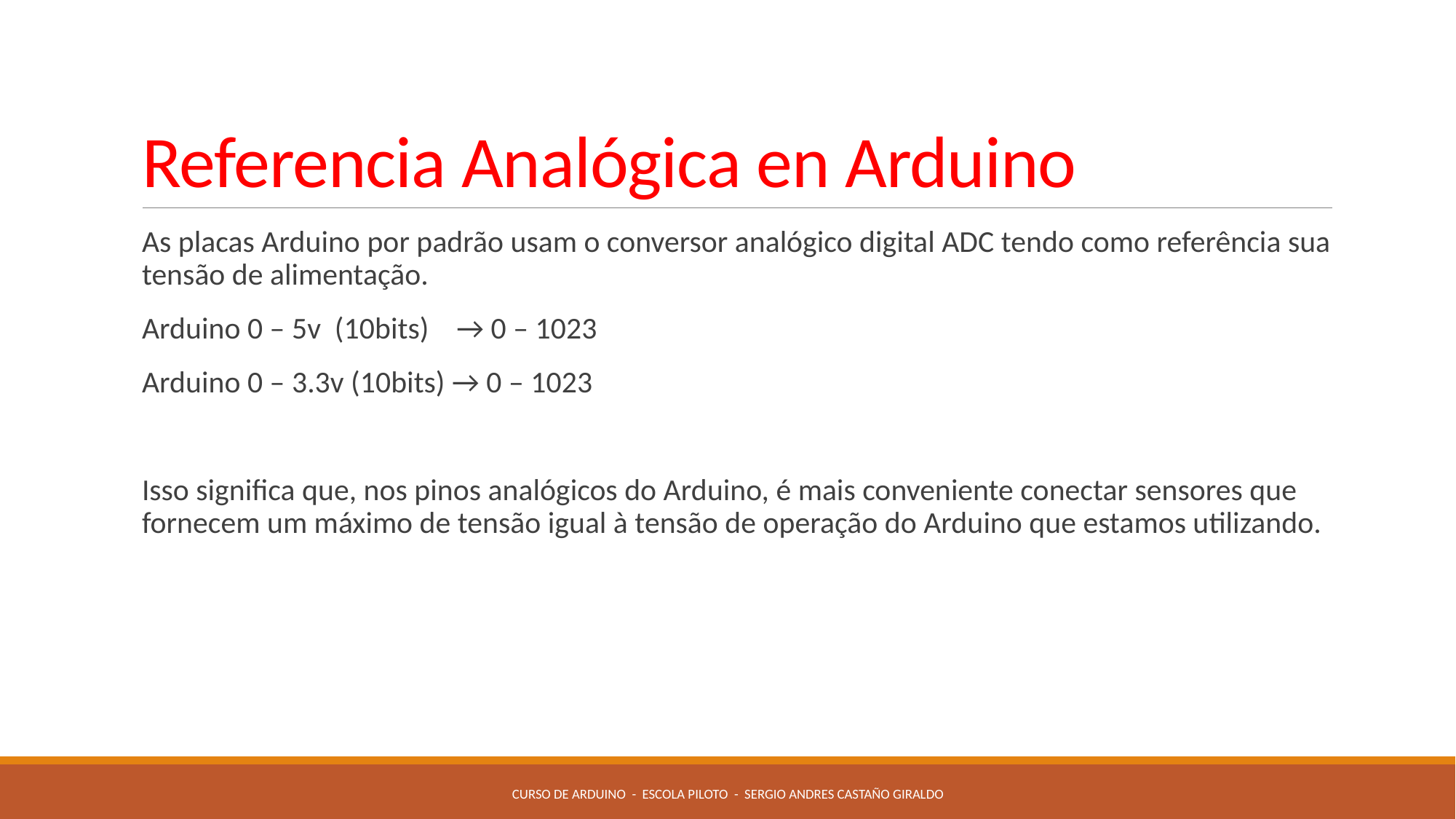

# Referencia Analógica en Arduino
As placas Arduino por padrão usam o conversor analógico digital ADC tendo como referência sua tensão de alimentação.
Arduino 0 – 5v  (10bits)    → 0 – 1023
Arduino 0 – 3.3v (10bits) → 0 – 1023

Isso significa que, nos pinos analógicos do Arduino, é mais conveniente conectar sensores que fornecem um máximo de tensão igual à tensão de operação do Arduino que estamos utilizando.

Curso de Arduino  -  Escola Piloto  -  Sergio Andres Castaño Giraldo